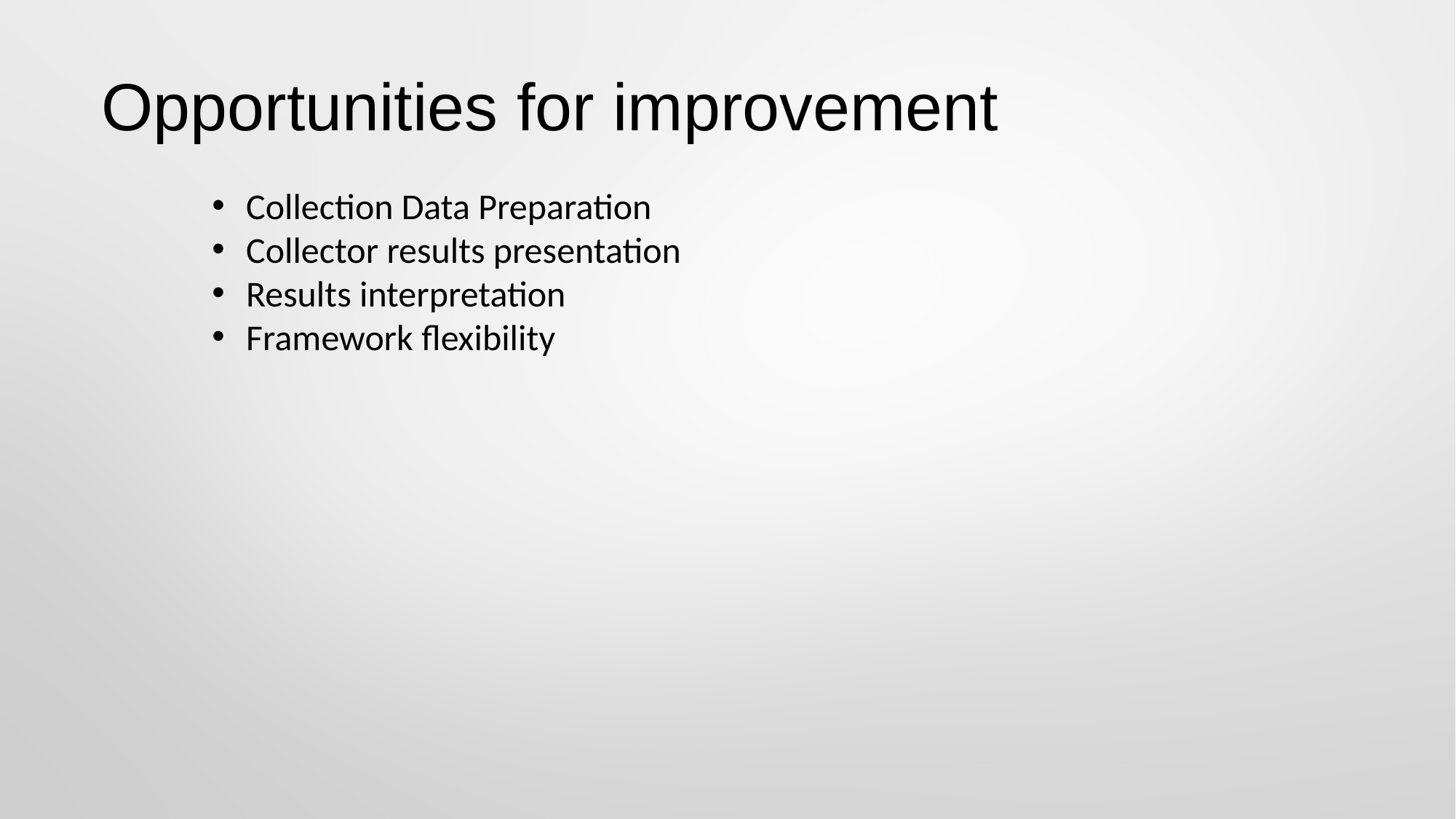

# Opportunities for improvement
Collection Data Preparation
Collector results presentation
Results interpretation
Framework flexibility